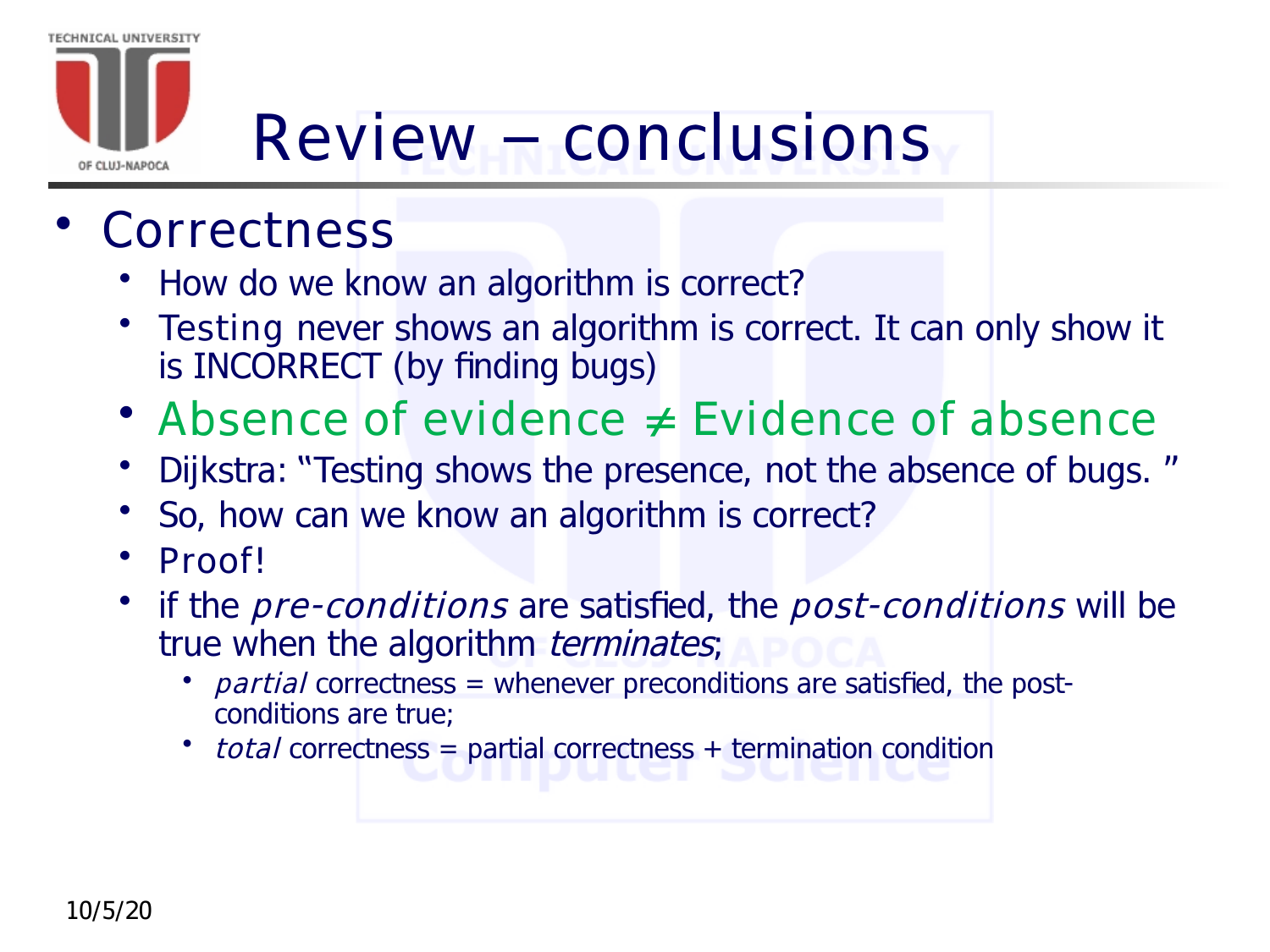

# Review – conclusions
Correctness
How do we know an algorithm is correct?
Testing never shows an algorithm is correct. It can only show it is INCORRECT (by finding bugs)
Absence of evidence ≠ Evidence of absence
Dijkstra: “Testing shows the presence, not the absence of bugs. ”
So, how can we know an algorithm is correct?
Proof!
if the pre-conditions are satisfied, the post-conditions will be true when the algorithm terminates;
partial correctness = whenever preconditions are satisfied, the post-conditions are true;
total correctness = partial correctness + termination condition
10/5/20